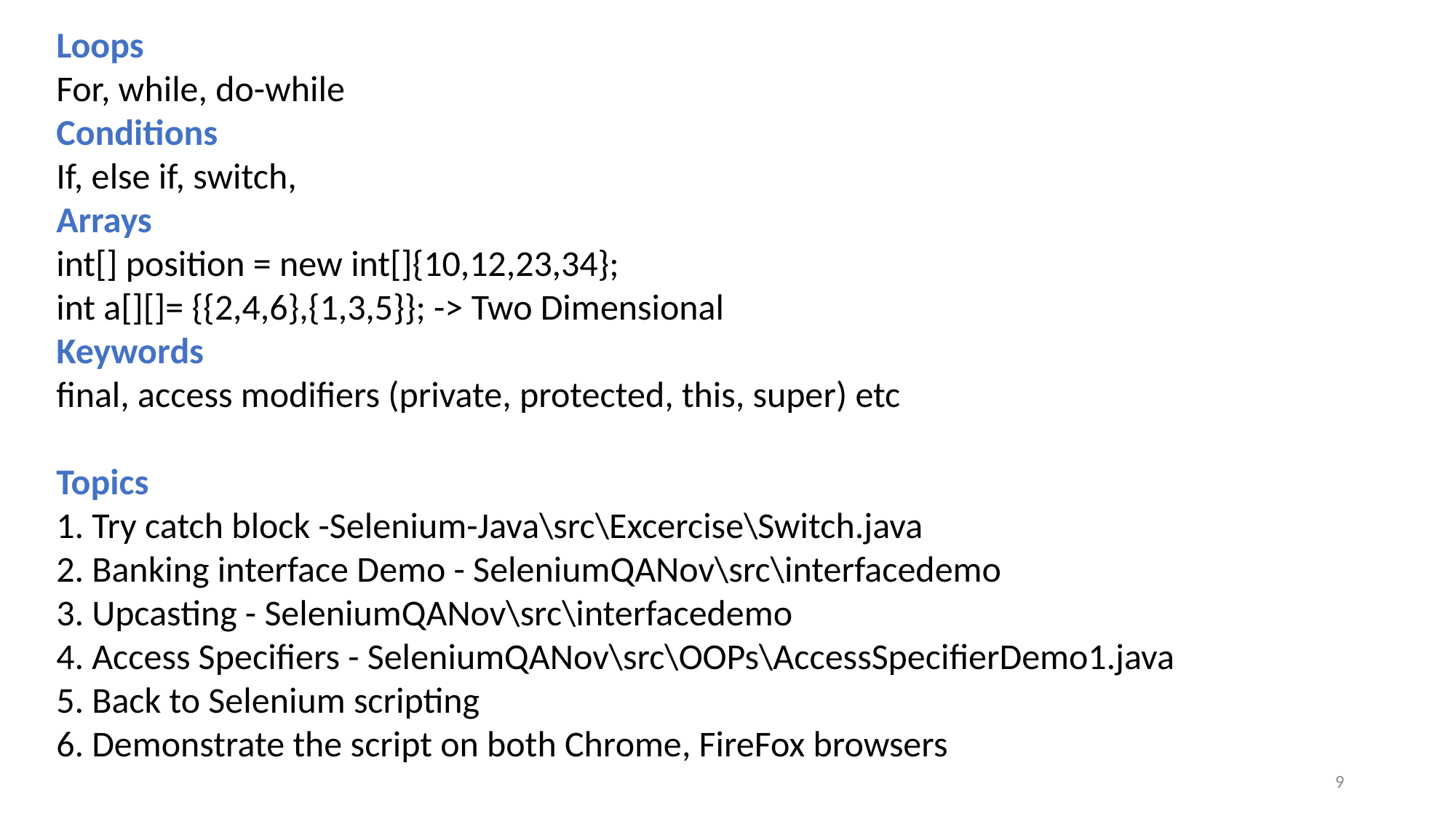

Loops
For, while, do-while
Conditions
If, else if, switch,
Arrays
int[] position = new int[]{10,12,23,34};
int a[][]= {{2,4,6},{1,3,5}}; -> Two Dimensional
Keywords
final, access modifiers (private, protected, this, super) etc

Topics
1. Try catch block -Selenium-Java\src\Excercise\Switch.java
2. Banking interface Demo - SeleniumQANov\src\interfacedemo
3. Upcasting - SeleniumQANov\src\interfacedemo
4. Access Specifiers - SeleniumQANov\src\OOPs\AccessSpecifierDemo1.java
5. Back to Selenium scripting
6. Demonstrate the script on both Chrome, FireFox browsers

9